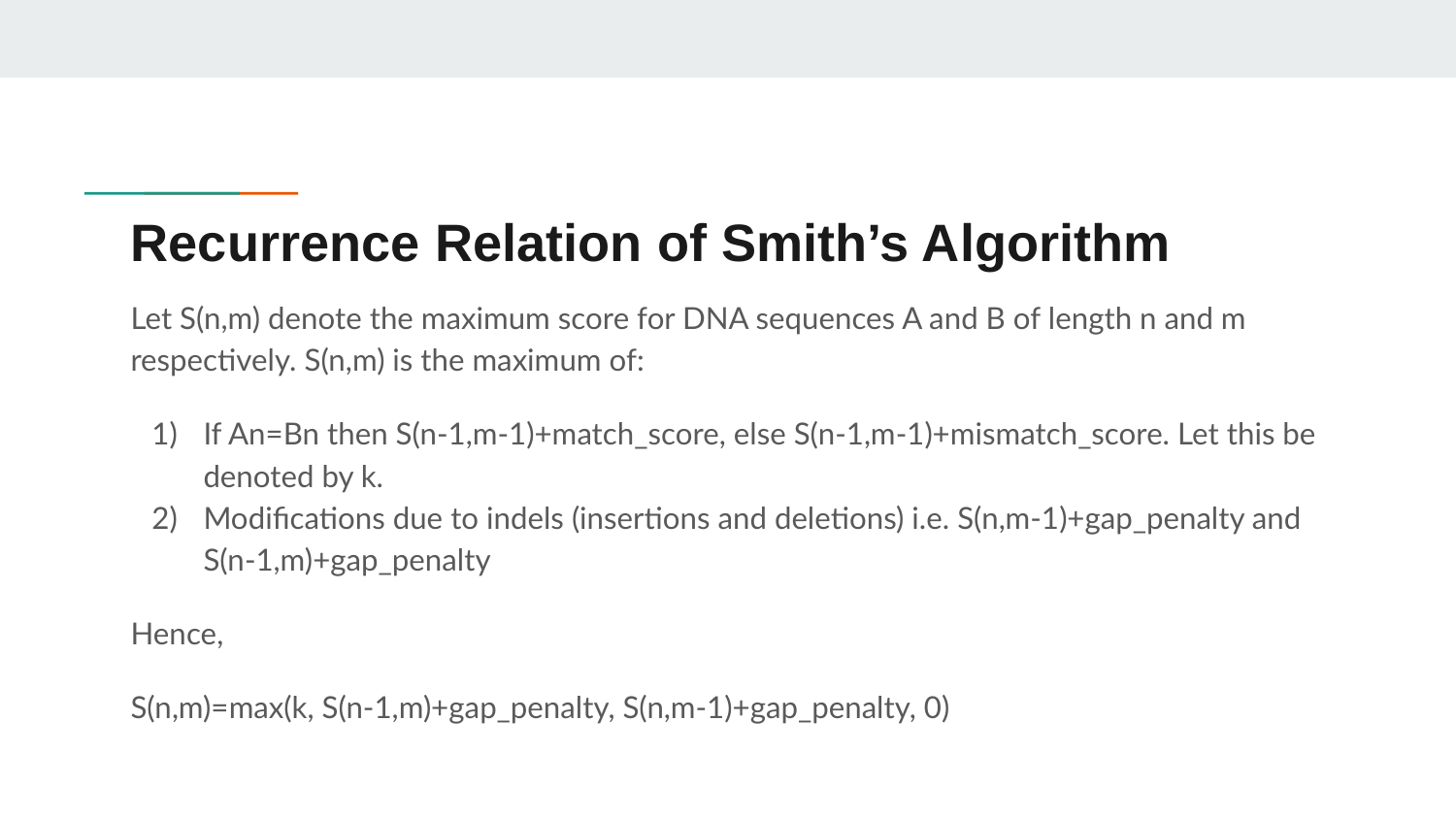

# Recurrence Relation of Smith’s Algorithm
Let S(n,m) denote the maximum score for DNA sequences A and B of length n and m respectively. S(n,m) is the maximum of:
If An=Bn then S(n-1,m-1)+match_score, else S(n-1,m-1)+mismatch_score. Let this be denoted by k.
Modifications due to indels (insertions and deletions) i.e. S(n,m-1)+gap_penalty and S(n-1,m)+gap_penalty
Hence,
S(n,m)=max(k, S(n-1,m)+gap_penalty, S(n,m-1)+gap_penalty, 0)